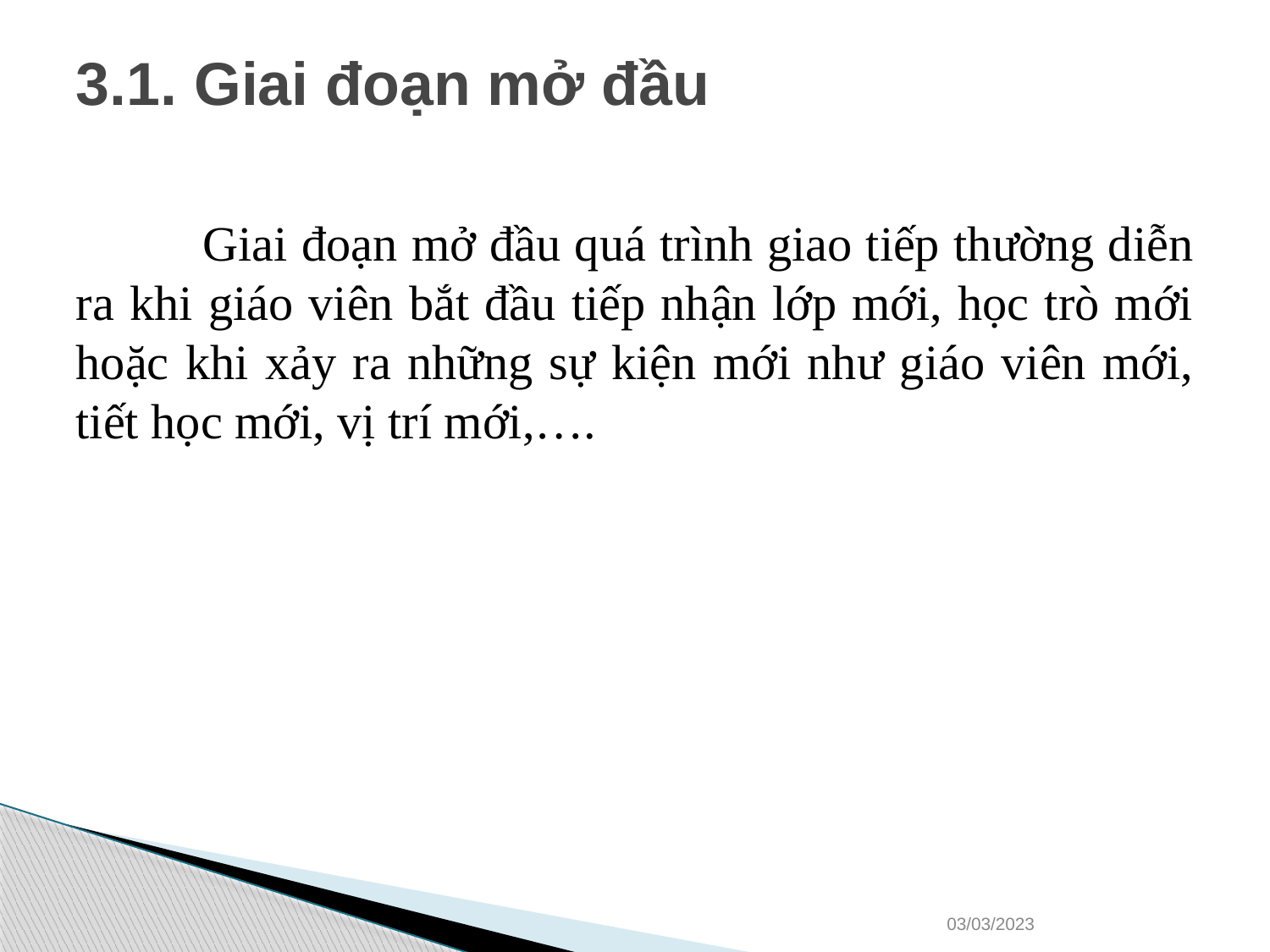

# 3.1. Giai đoạn mở đầu
	Giai đoạn mở đầu quá trình giao tiếp thường diễn ra khi giáo viên bắt đầu tiếp nhận lớp mới, học trò mới hoặc khi xảy ra những sự kiện mới như giáo viên mới, tiết học mới, vị trí mới,….

03/03/2023